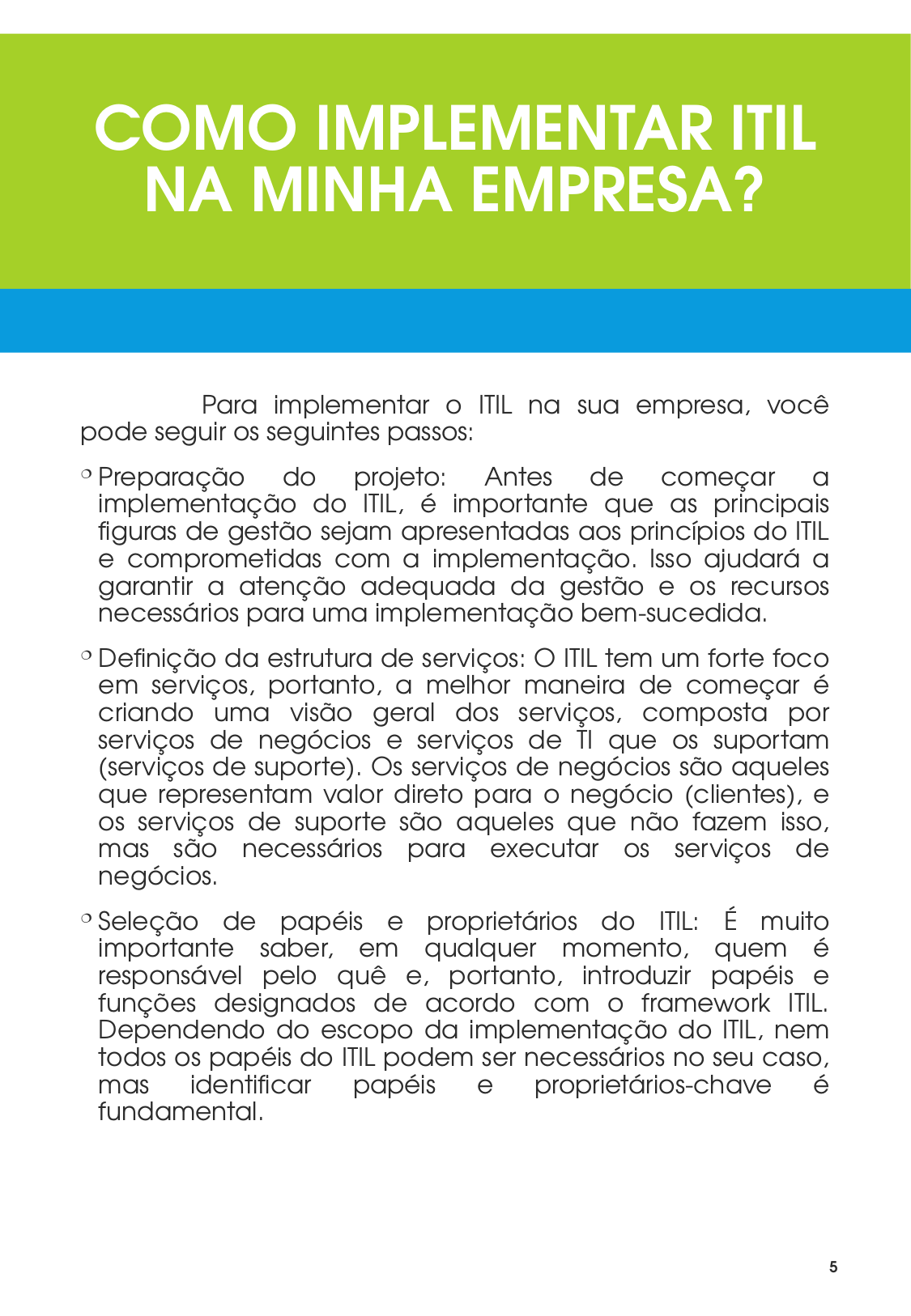

# Como implementar Itil na minha empresa?

	Para implementar o ITIL na sua empresa, você pode seguir os seguintes passos:
Preparação do projeto: Antes de começar a implementação do ITIL, é importante que as principais figuras de gestão sejam apresentadas aos princípios do ITIL e comprometidas com a implementação. Isso ajudará a garantir a atenção adequada da gestão e os recursos necessários para uma implementação bem-sucedida.
Definição da estrutura de serviços: O ITIL tem um forte foco em serviços, portanto, a melhor maneira de começar é criando uma visão geral dos serviços, composta por serviços de negócios e serviços de TI que os suportam (serviços de suporte). Os serviços de negócios são aqueles que representam valor direto para o negócio (clientes), e os serviços de suporte são aqueles que não fazem isso, mas são necessários para executar os serviços de negócios.
Seleção de papéis e proprietários do ITIL: É muito importante saber, em qualquer momento, quem é responsável pelo quê e, portanto, introduzir papéis e funções designados de acordo com o framework ITIL. Dependendo do escopo da implementação do ITIL, nem todos os papéis do ITIL podem ser necessários no seu caso, mas identificar papéis e proprietários-chave é fundamental.
5